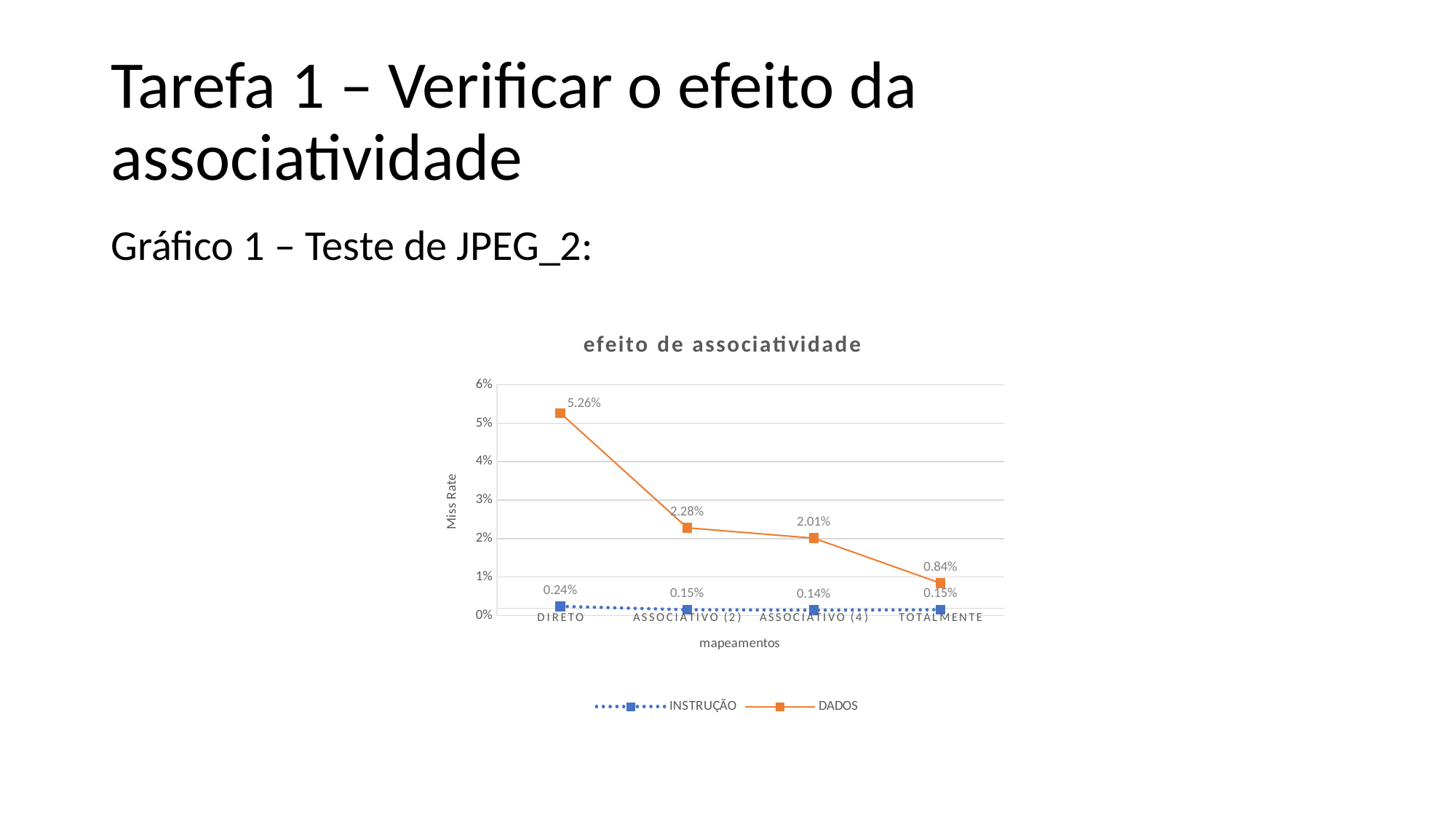

# Tarefa 1 – Verificar o efeito da associatividade
Gráfico 1 – Teste de JPEG_2:

### Chart: efeito de associatividade

| Category | INSTRUÇÃO | DADOS |
|---|---|---|
| DIRETO | 0.0024 | 0.0526 |
| ASSOCIATIVO (2) | 0.0015 | 0.0228 |
| ASSOCIATIVO (4) | 0.0014 | 0.0201 |
| TOTALMENTE | 0.0015 | 0.0084 |